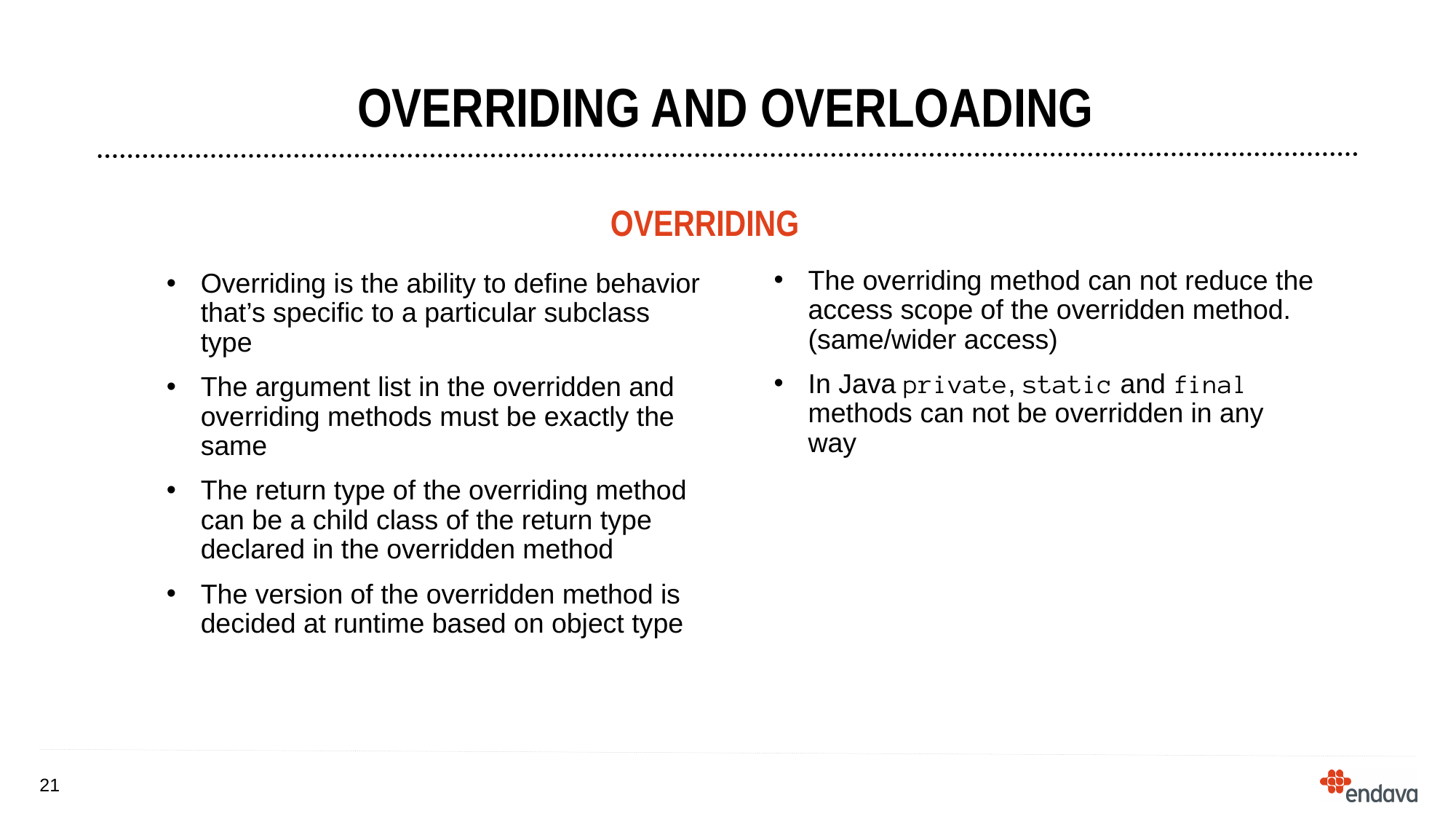

# overriding and overloading
overriding
The overriding method can not reduce the access scope of the overridden method. (same/wider access)
In Java private, static and final methods can not be overridden in any way

Overriding is the ability to define behavior that’s specific to a particular subclass type
The argument list in the overridden and overriding methods must be exactly the same
The return type of the overriding method can be a child class of the return type declared in the overridden method
The version of the overridden method is decided at runtime based on object type